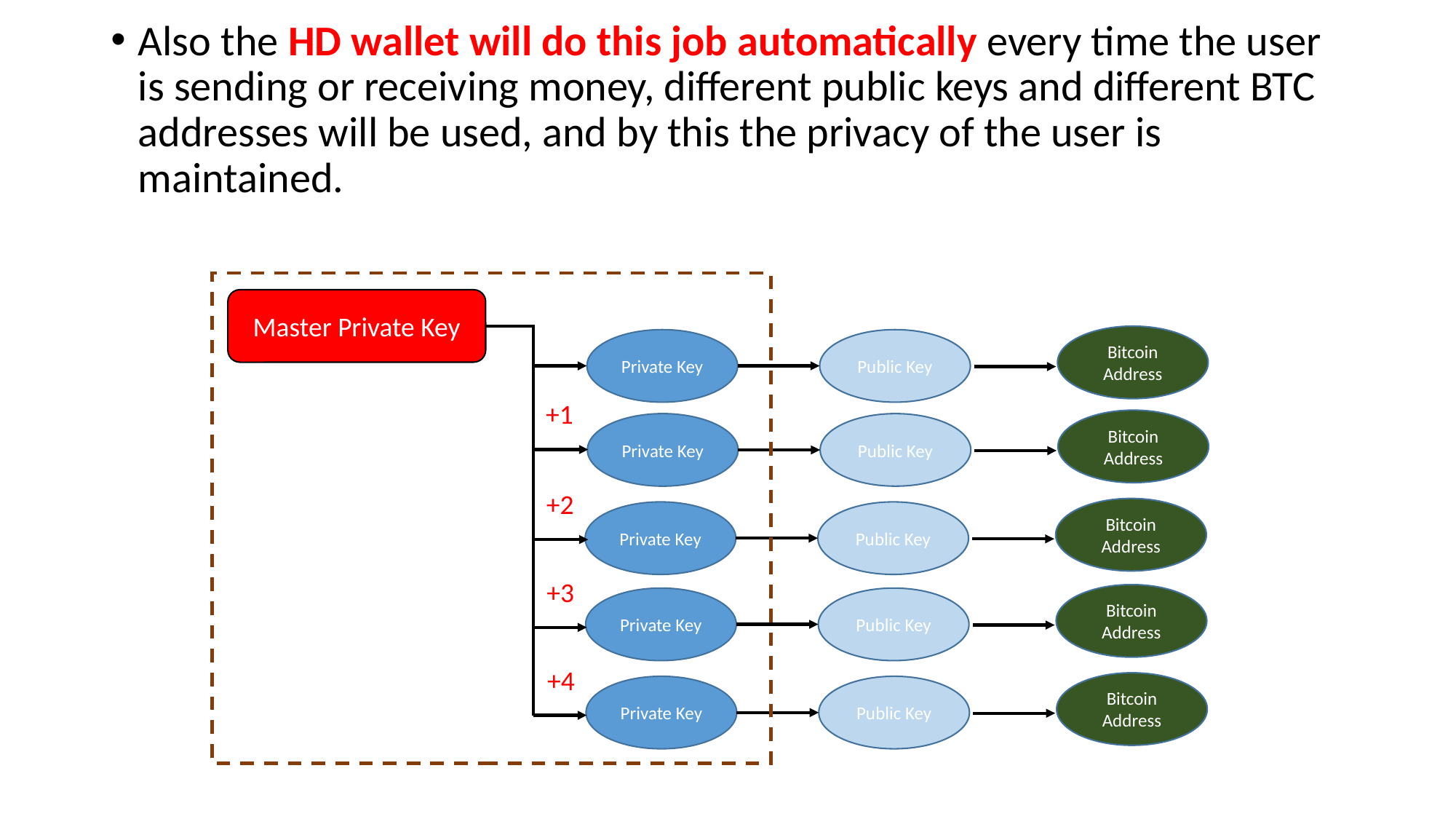

Also the HD wallet will do this job automatically every time the user is sending or receiving money, different public keys and different BTC addresses will be used, and by this the privacy of the user is maintained.

Master Private Key
Bitcoin Address
Private Key
Public Key
Bitcoin Address
Private Key
Public Key
Bitcoin Address
Private Key
Public Key
Bitcoin Address
Private Key
Public Key
Bitcoin Address
Private Key
Public Key
+1
+2
+3
+4